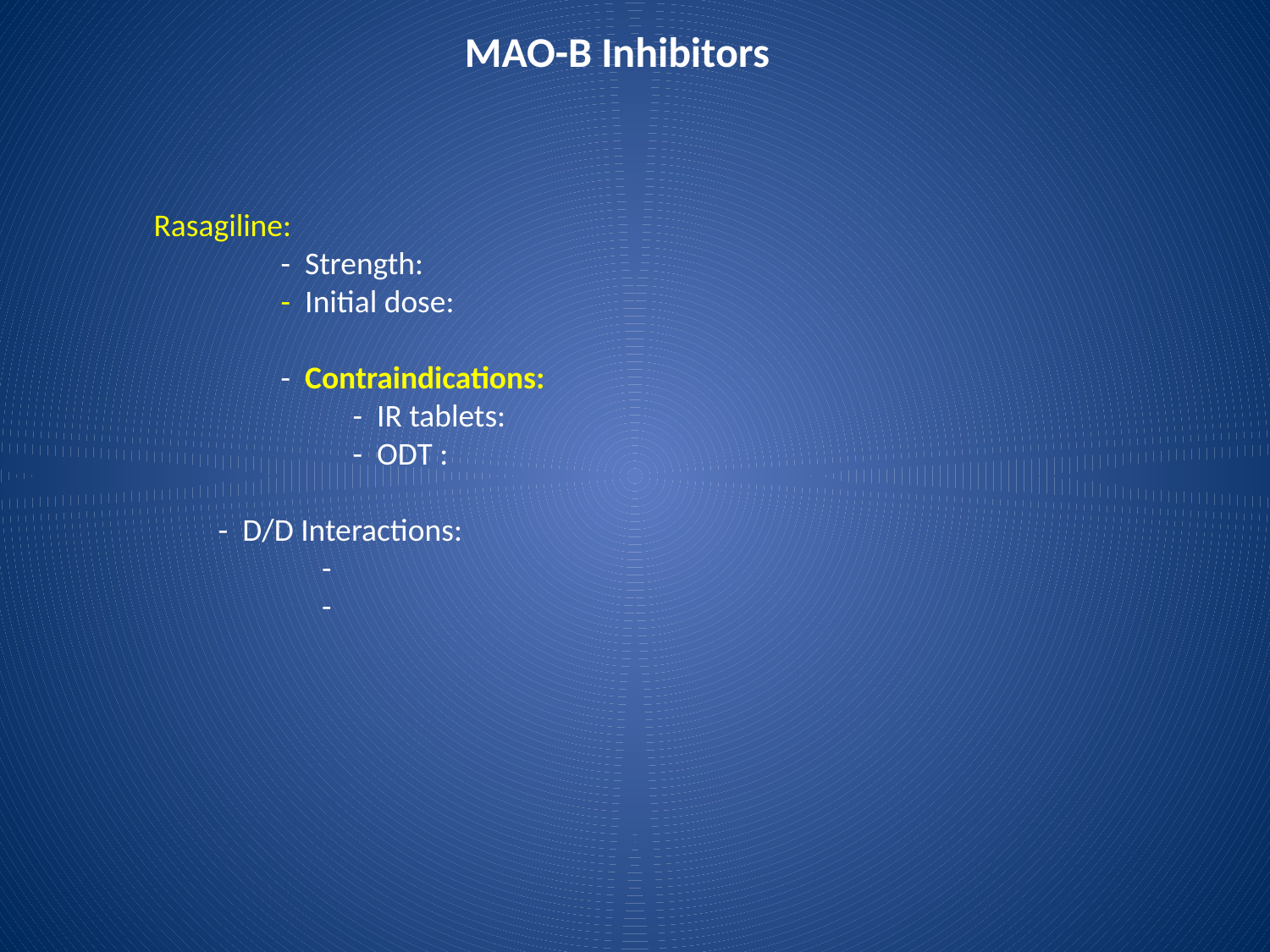

# MAO-B Inhibitors
Rasagiline:
	-  Strength:
	-  Initial dose:

	-  Contraindications:
	-  IR tablets:
	-  ODT :

	-  D/D Interactions:
	-
	-